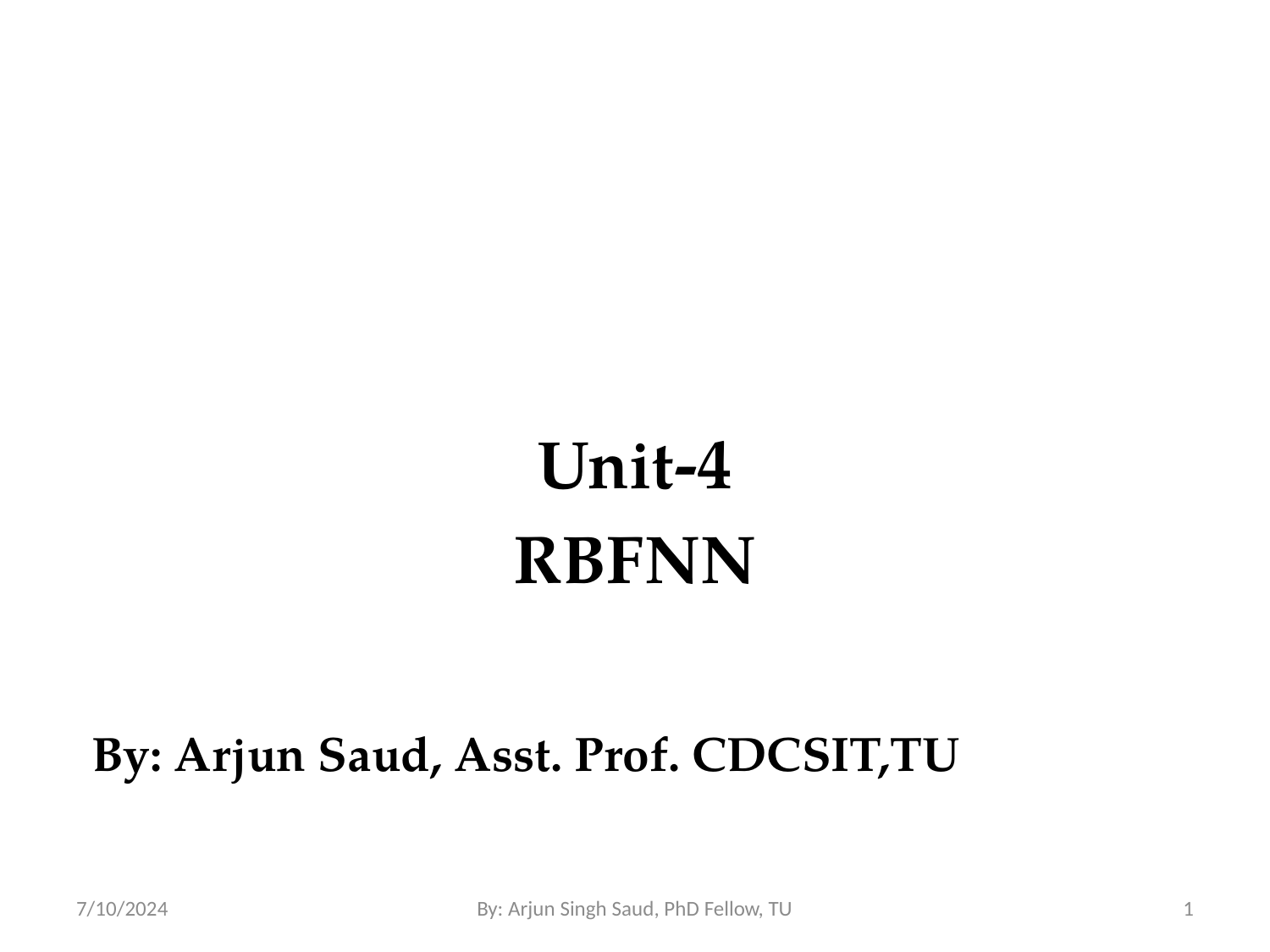

Unit-4
RBFNN

By: Arjun Saud, Asst. Prof. CDCSIT,TU
7/10/2024
By: Arjun Singh Saud, PhD Fellow, TU
1